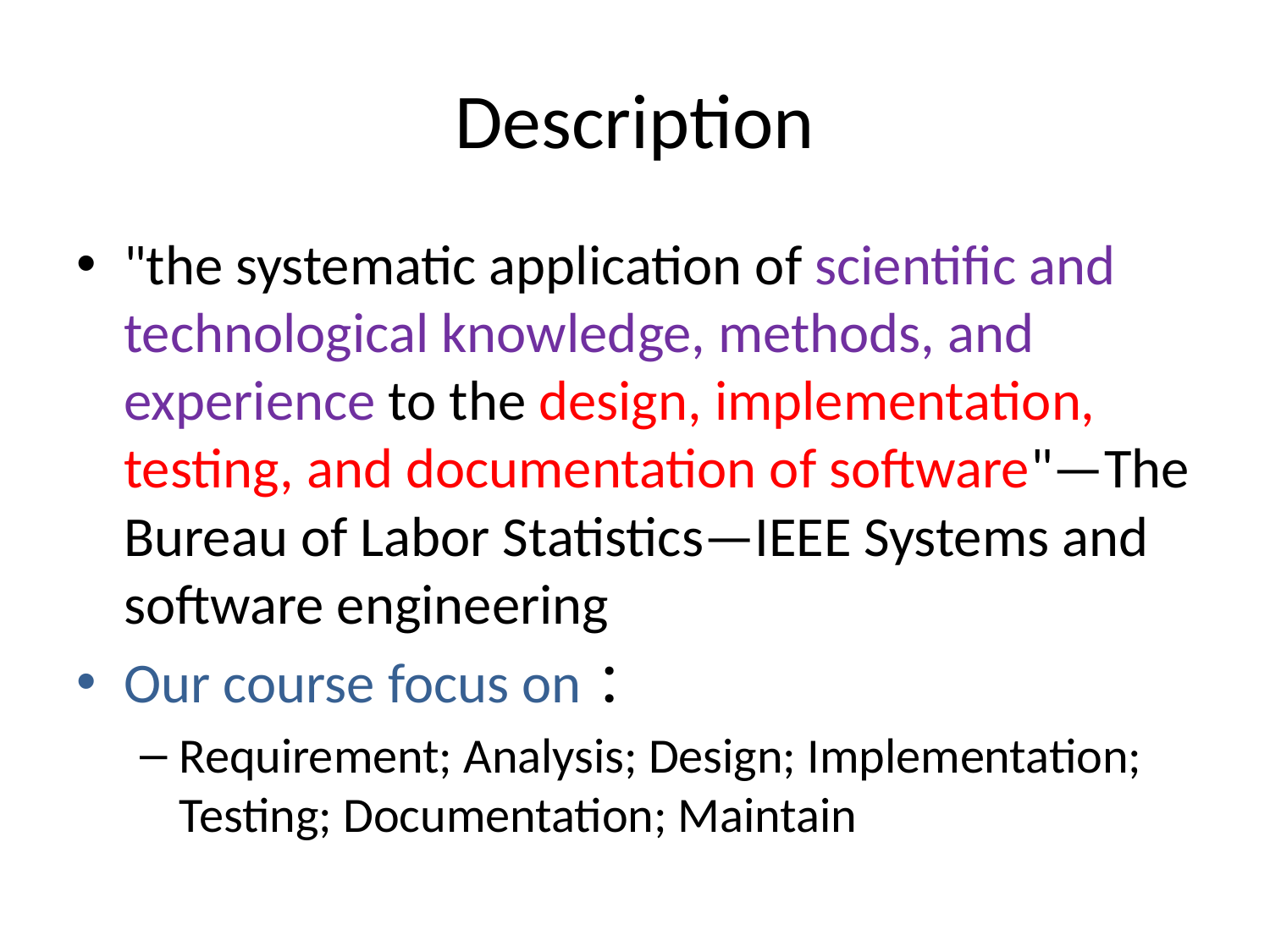

# Description
"the systematic application of scientific and technological knowledge, methods, and experience to the design, implementation, testing, and documentation of software"—The Bureau of Labor Statistics—IEEE Systems and software engineering
Our course focus on：
Requirement; Analysis; Design; Implementation; Testing; Documentation; Maintain